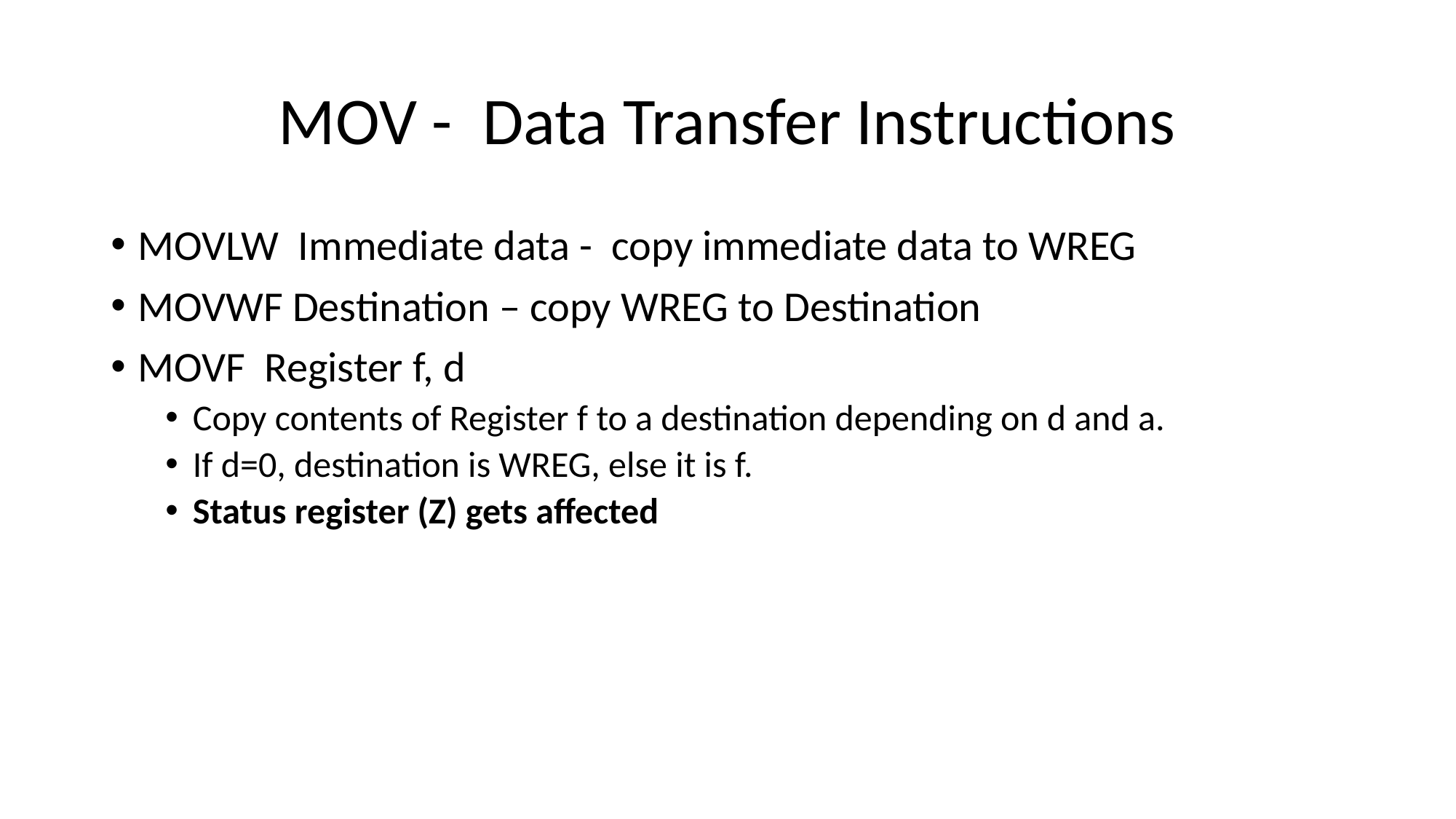

# MOV -  Data Transfer Instructions
MOVLW  Immediate data -  copy immediate data to WREG
MOVWF Destination – copy WREG to Destination
MOVF  Register f, d
Copy contents of Register f to a destination depending on d and a.
If d=0, destination is WREG, else it is f.
Status register (Z) gets affected